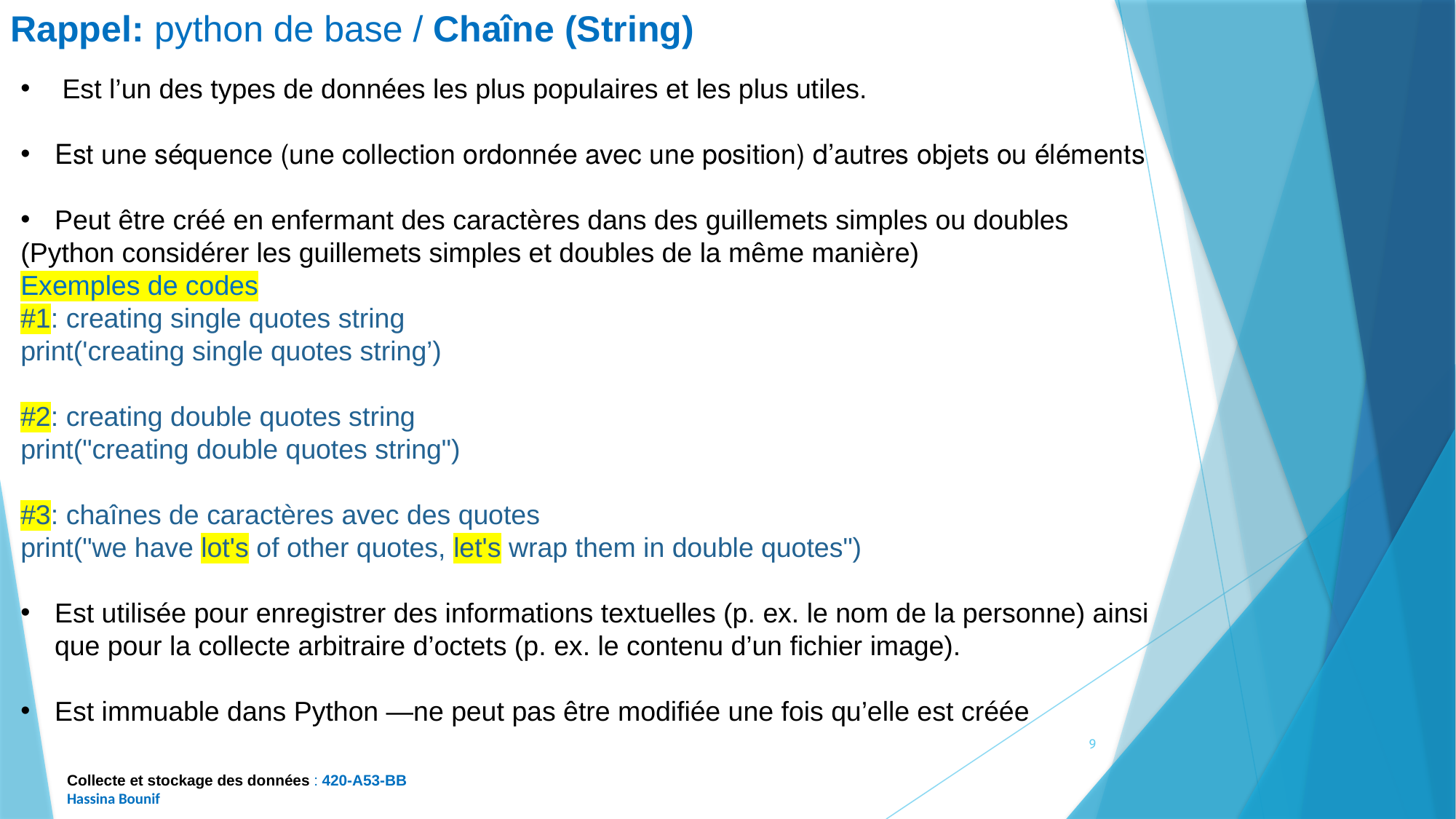

Rappel: python de base / Chaîne (String)
 Est l’un des types de données les plus populaires et les plus utiles.

Est une séquence (une collection ordonnée avec une position) d’autres objets ou éléments

Peut être créé en enfermant des caractères dans des guillemets simples ou doubles
(Python considérer les guillemets simples et doubles de la même manière)
Exemples de codes
#1: creating single quotes string
print('creating single quotes string’)

#2: creating double quotes string
print("creating double quotes string")

#3: chaînes de caractères avec des quotes
print("we have lot's of other quotes, let's wrap them in double quotes")

Est utilisée pour enregistrer des informations textuelles (p. ex. le nom de la personne) ainsi que pour la collecte arbitraire d’octets (p. ex. le contenu d’un fichier image).

Est immuable dans Python —ne peut pas être modifiée une fois qu’elle est créée
9